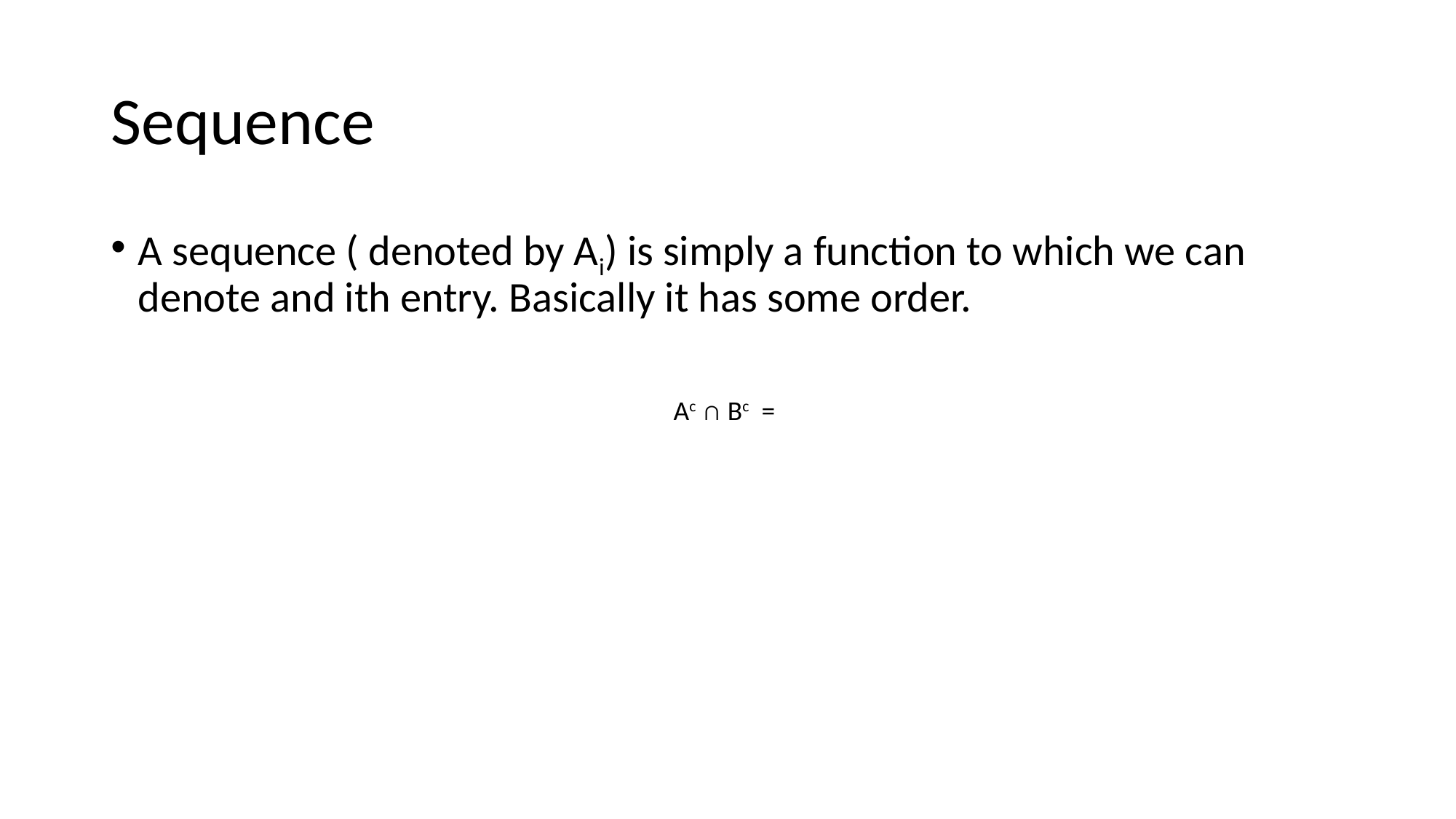

# Sequence
A sequence ( denoted by Ai) is simply a function to which we can denote and ith entry. Basically it has some order.

Ac ∩ Bc  =